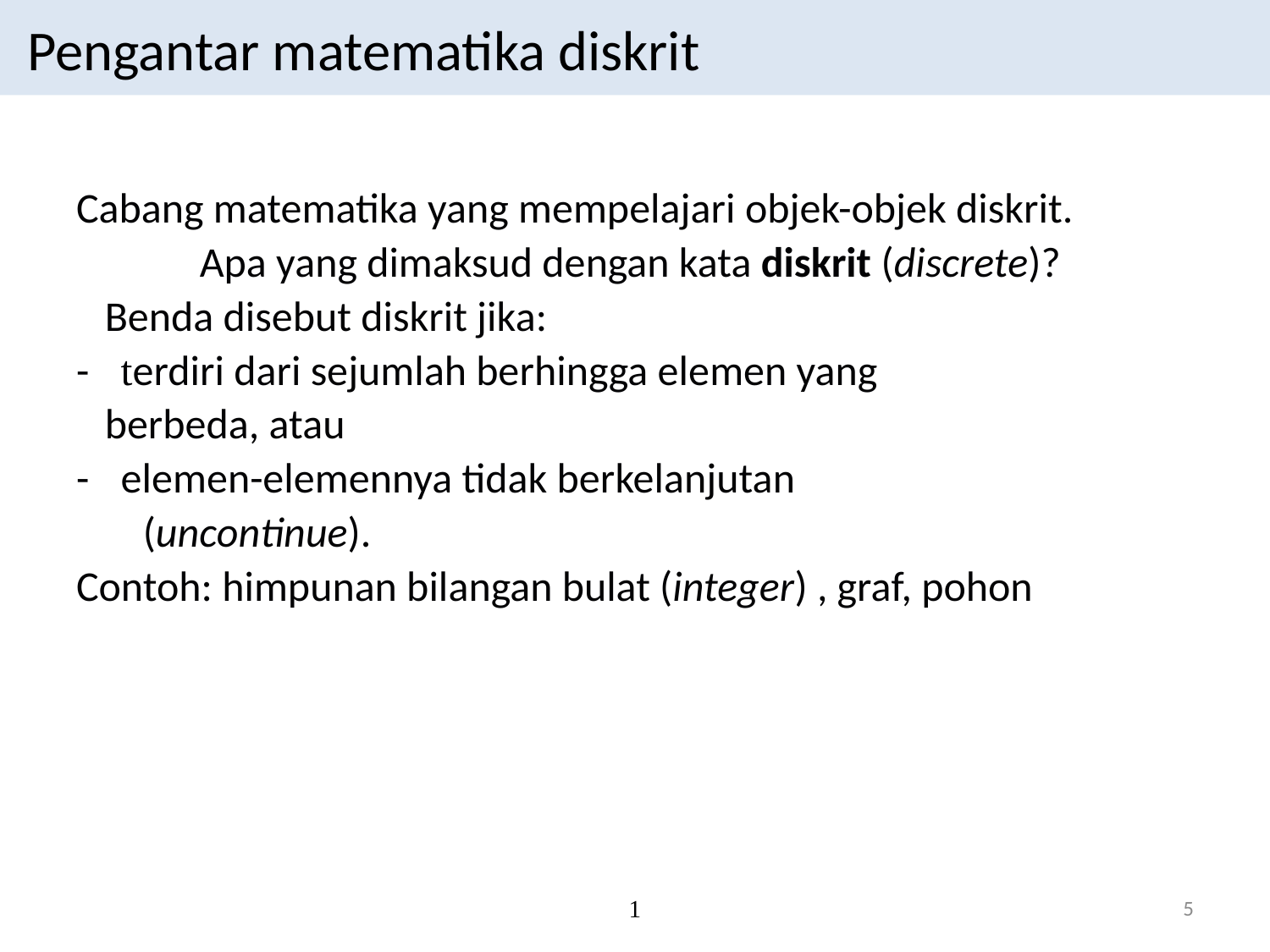

Pengantar matematika diskrit
Cabang matematika yang mempelajari objek-objek diskrit.
Apa yang dimaksud dengan kata diskrit (discrete)?
   Benda disebut diskrit jika:
-   terdiri dari sejumlah berhingga elemen yang
   berbeda, atau
-   elemen-elemennya tidak berkelanjutan
       (uncontinue).
Contoh: himpunan bilangan bulat (integer) , graf, pohon
1
5